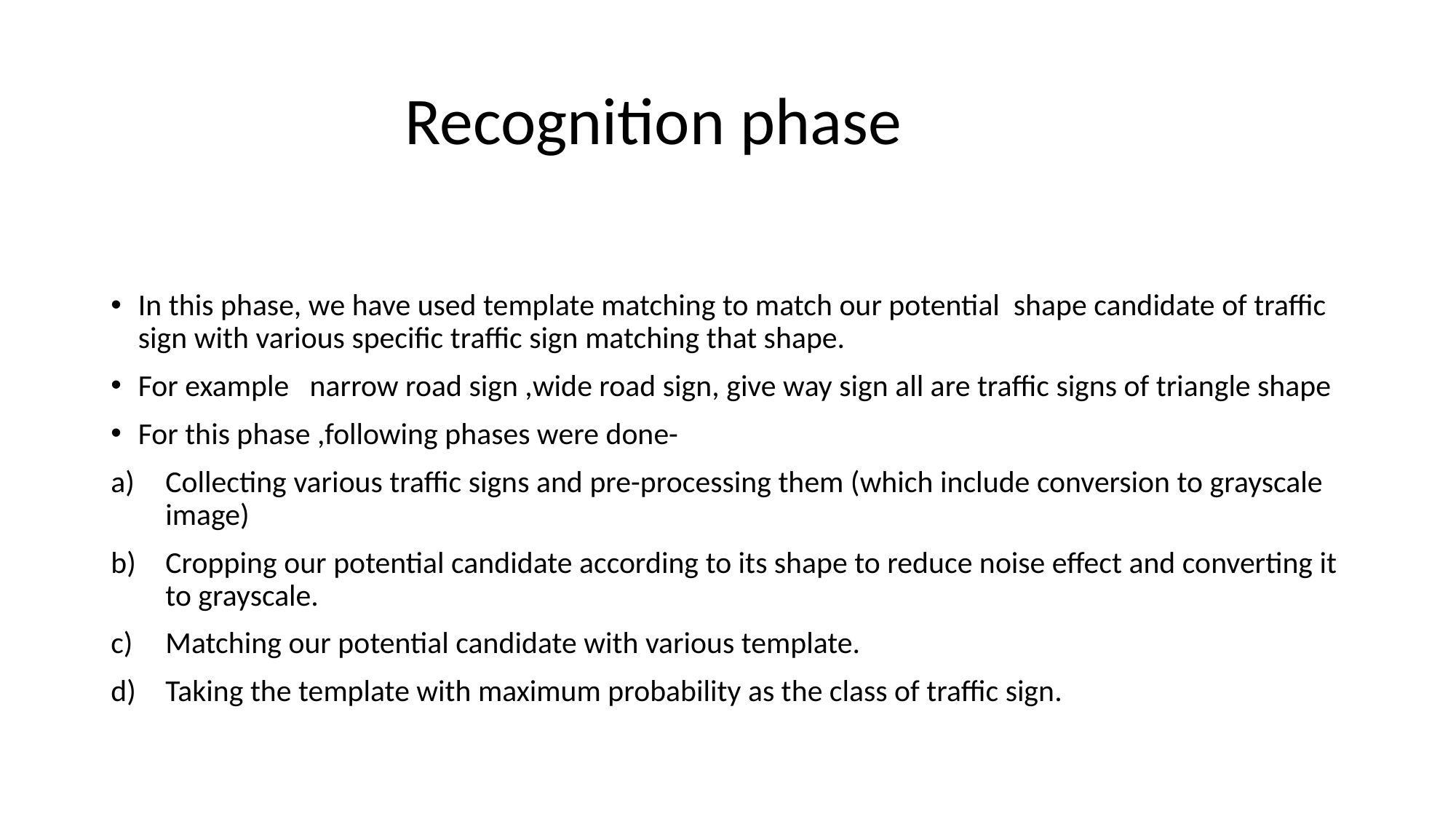

# Recognition phase

In this phase, we have used template matching to match our potential  shape candidate of traffic sign with various specific traffic sign matching that shape.
For example   narrow road sign ,wide road sign, give way sign all are traffic signs of triangle shape
For this phase ,following phases were done-
Collecting various traffic signs and pre-processing them (which include conversion to grayscale image)
Cropping our potential candidate according to its shape to reduce noise effect and converting it to grayscale.
Matching our potential candidate with various template.
Taking the template with maximum probability as the class of traffic sign.